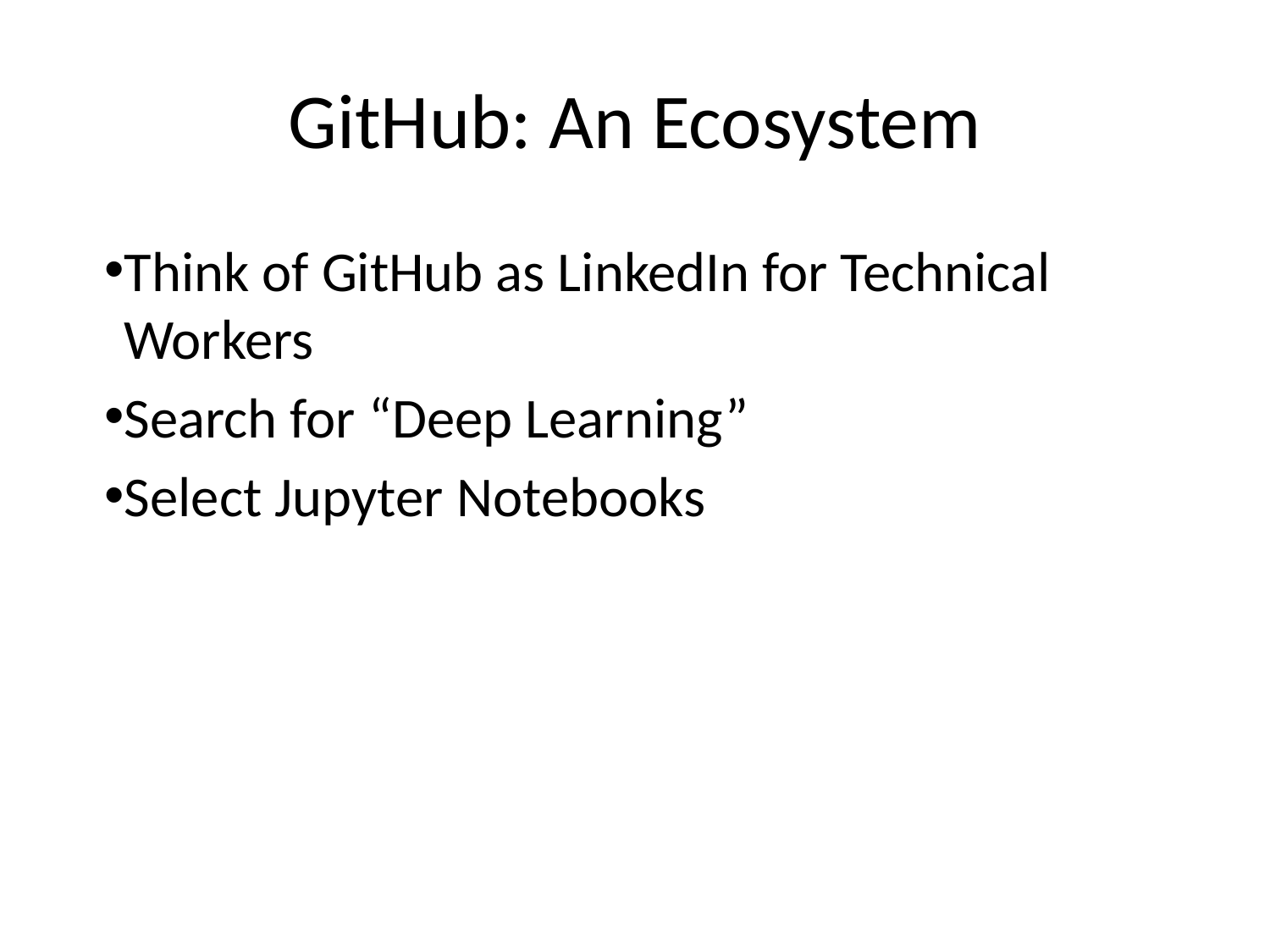

# GitHub: An Ecosystem
Think of GitHub as LinkedIn for Technical Workers
Search for “Deep Learning”
Select Jupyter Notebooks